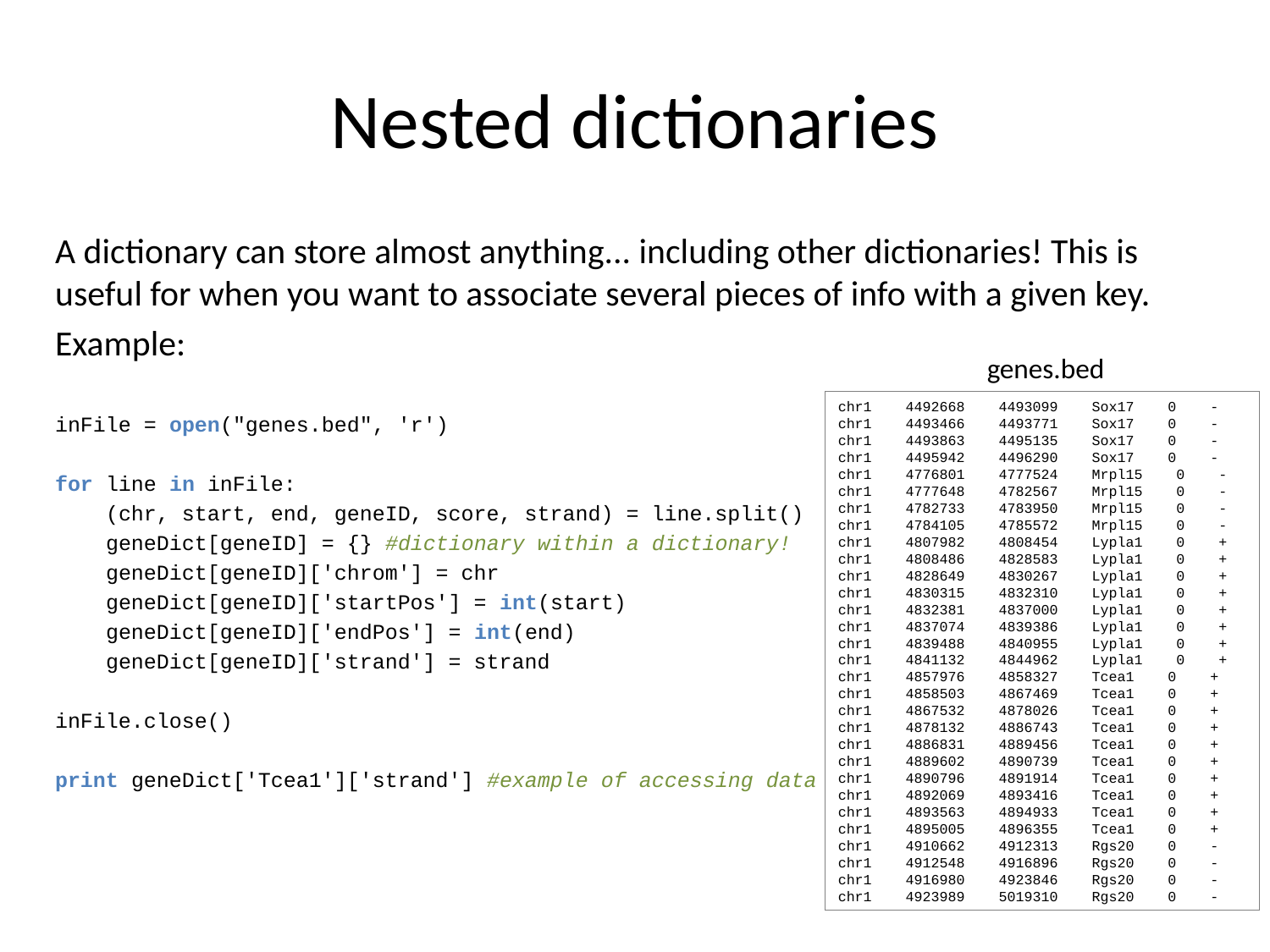

# Nested dictionaries
A dictionary can store almost anything... including other dictionaries! This is useful for when you want to associate several pieces of info with a given key.
Example:

inFile = open("genes.bed", 'r')

for line in inFile:
    (chr, start, end, geneID, score, strand) = line.split()
    geneDict[geneID] = {} #dictionary within a dictionary!
    geneDict[geneID]['chrom'] = chr
    geneDict[geneID]['startPos'] = int(start)
    geneDict[geneID]['endPos'] = int(end)
    geneDict[geneID]['strand'] = strand

inFile.close()

print geneDict['Tcea1']['strand'] #example of accessing data

genes.bed
chr1    4492668    4493099    Sox17    0    -
chr1    4493466    4493771    Sox17    0    -
chr1    4493863    4495135    Sox17    0    -
chr1    4495942    4496290    Sox17    0    -
chr1    4776801    4777524    Mrpl15    0    -
chr1    4777648    4782567    Mrpl15    0    -
chr1    4782733    4783950    Mrpl15    0    -
chr1    4784105    4785572    Mrpl15    0    -
chr1    4807982    4808454    Lypla1    0    +
chr1    4808486    4828583    Lypla1    0    +
chr1    4828649    4830267    Lypla1    0    +
chr1    4830315    4832310    Lypla1    0    +
chr1    4832381    4837000    Lypla1    0    +
chr1    4837074    4839386    Lypla1    0    +
chr1    4839488    4840955    Lypla1    0    +
chr1    4841132    4844962    Lypla1    0    +
chr1    4857976    4858327    Tcea1    0    +
chr1    4858503    4867469    Tcea1    0    +
chr1    4867532    4878026    Tcea1    0    +
chr1    4878132    4886743    Tcea1    0    +
chr1    4886831    4889456    Tcea1    0    +
chr1    4889602    4890739    Tcea1    0    +
chr1    4890796    4891914    Tcea1    0    +
chr1    4892069    4893416    Tcea1    0    +
chr1    4893563    4894933    Tcea1    0    +
chr1    4895005    4896355    Tcea1    0    +
chr1    4910662    4912313    Rgs20    0    -
chr1    4912548    4916896    Rgs20    0    -
chr1    4916980    4923846    Rgs20    0    -
chr1    4923989    5019310    Rgs20    0    -